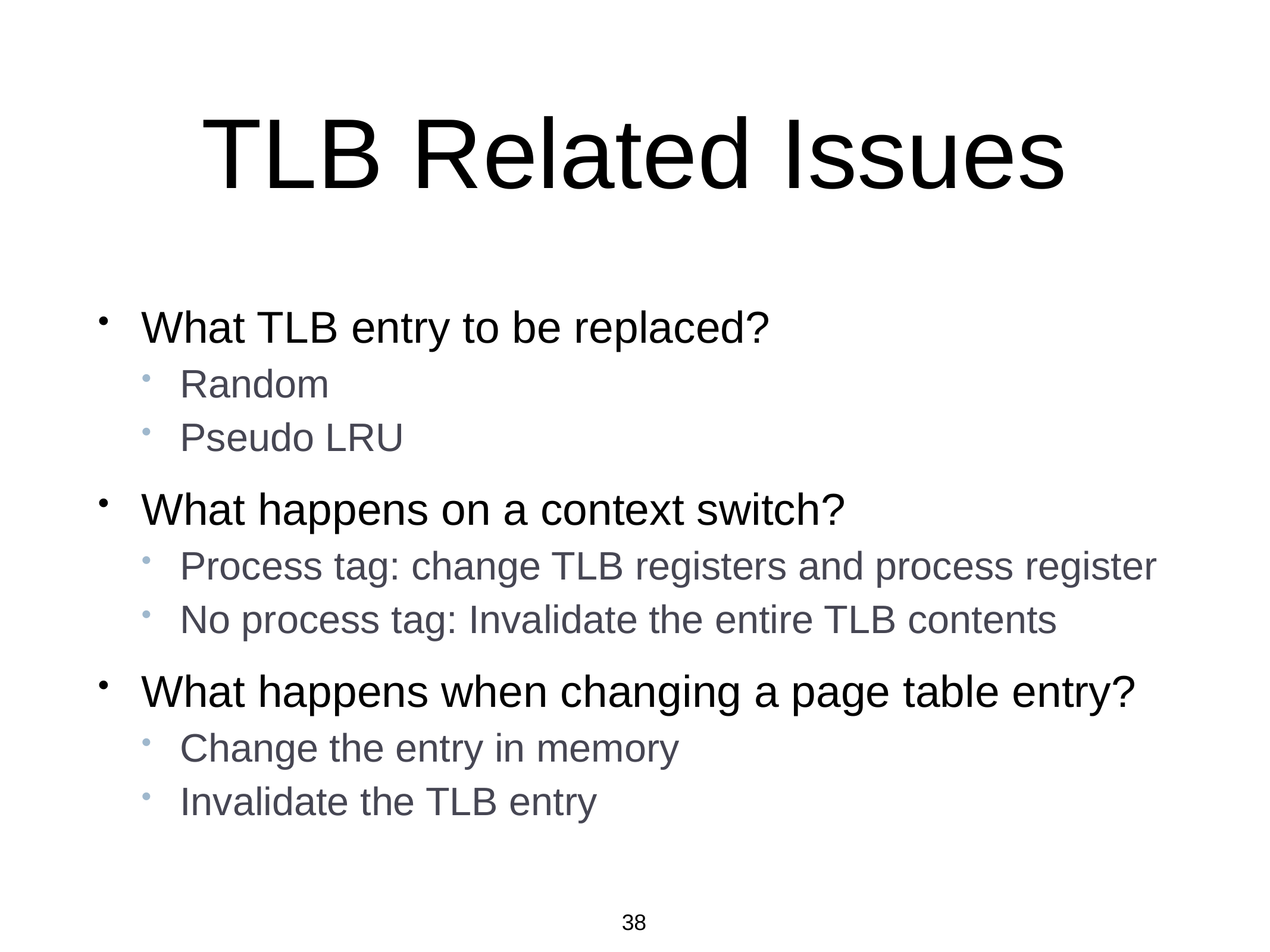

# TLB Related Issues
What TLB entry to be replaced?
Random
Pseudo LRU
What happens on a context switch?
Process tag: change TLB registers and process register
No process tag: Invalidate the entire TLB contents
What happens when changing a page table entry?
Change the entry in memory
Invalidate the TLB entry
38